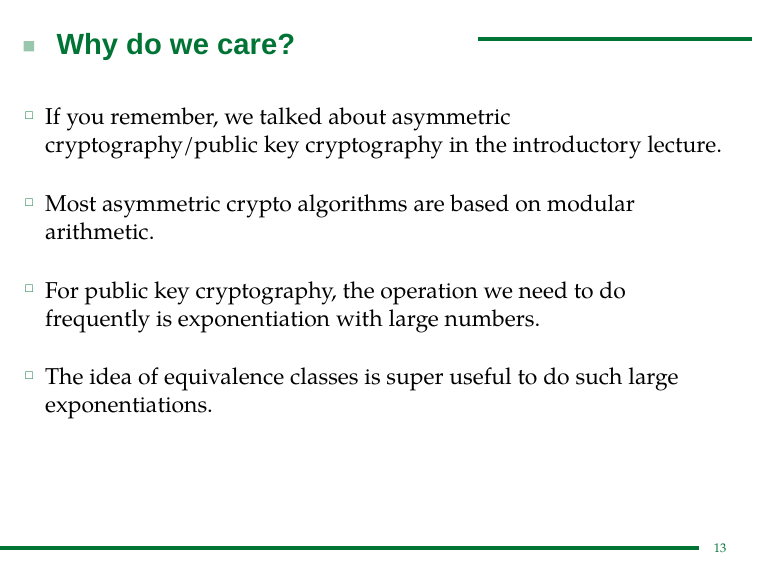

# Why do we care?

If you remember, we talked about asymmetric cryptography/public key cryptography in the introductory lecture.

Most asymmetric crypto algorithms are based on modular arithmetic.

For public key cryptography, the operation we need to do frequently is exponentiation with large numbers.

The idea of equivalence classes is super useful to do such large exponentiations.

13